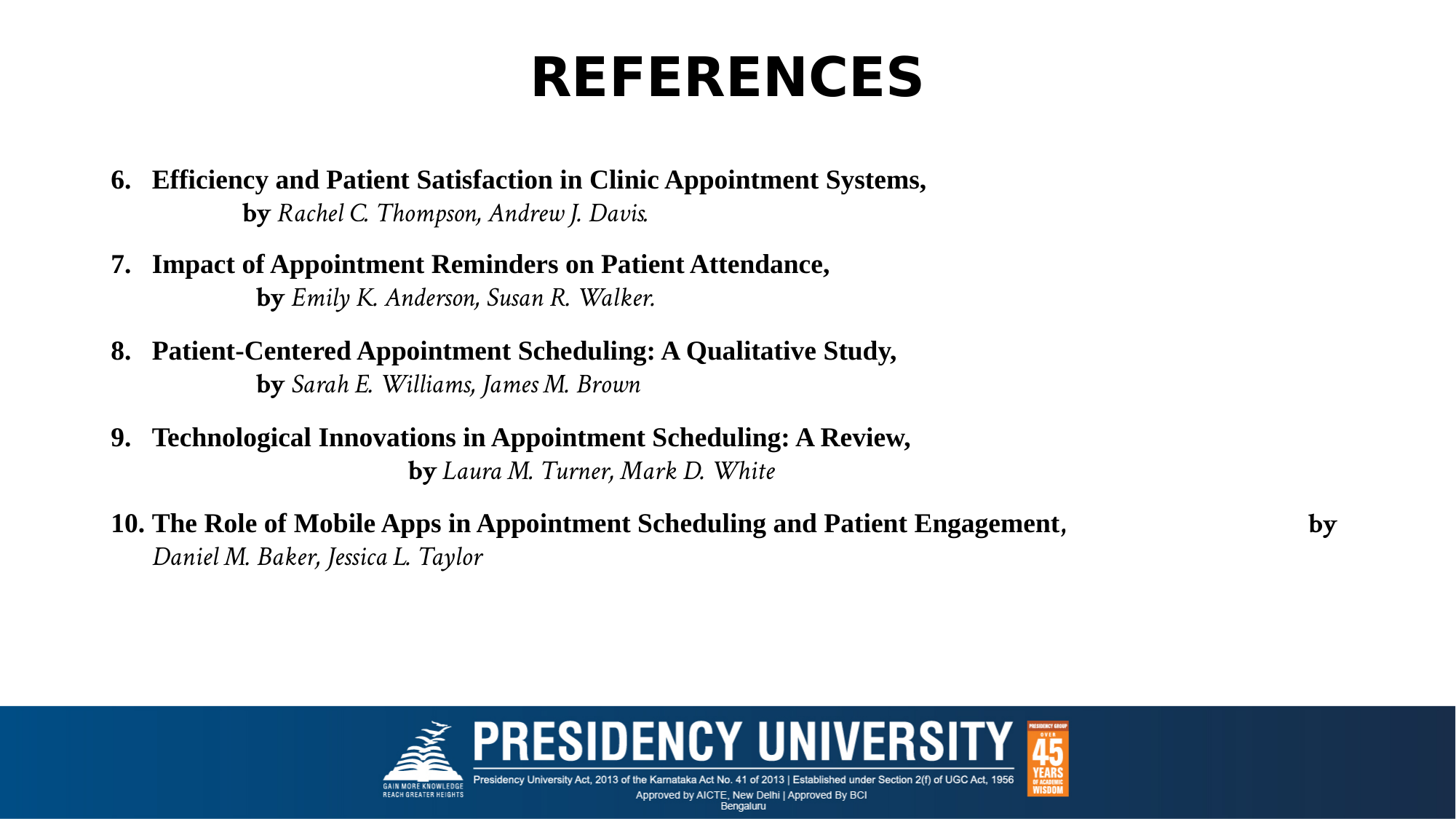

# REFERENCES
Efficiency and Patient Satisfaction in Clinic Appointment Systems,                                                                          by Rachel C. Thompson, Andrew J. Davis.

Impact of Appointment Reminders on Patient Attendance,                                                                                          by Emily K. Anderson, Susan R. Walker.

Patient-Centered Appointment Scheduling: A Qualitative Study,                                                                                by Sarah E. Williams, James M. Brown

Technological Innovations in Appointment Scheduling: A Review,                                                                                                    by Laura M. Turner, Mark D. White

The Role of Mobile Apps in Appointment Scheduling and Patient Engagement,                                           by Daniel M. Baker, Jessica L. Taylor